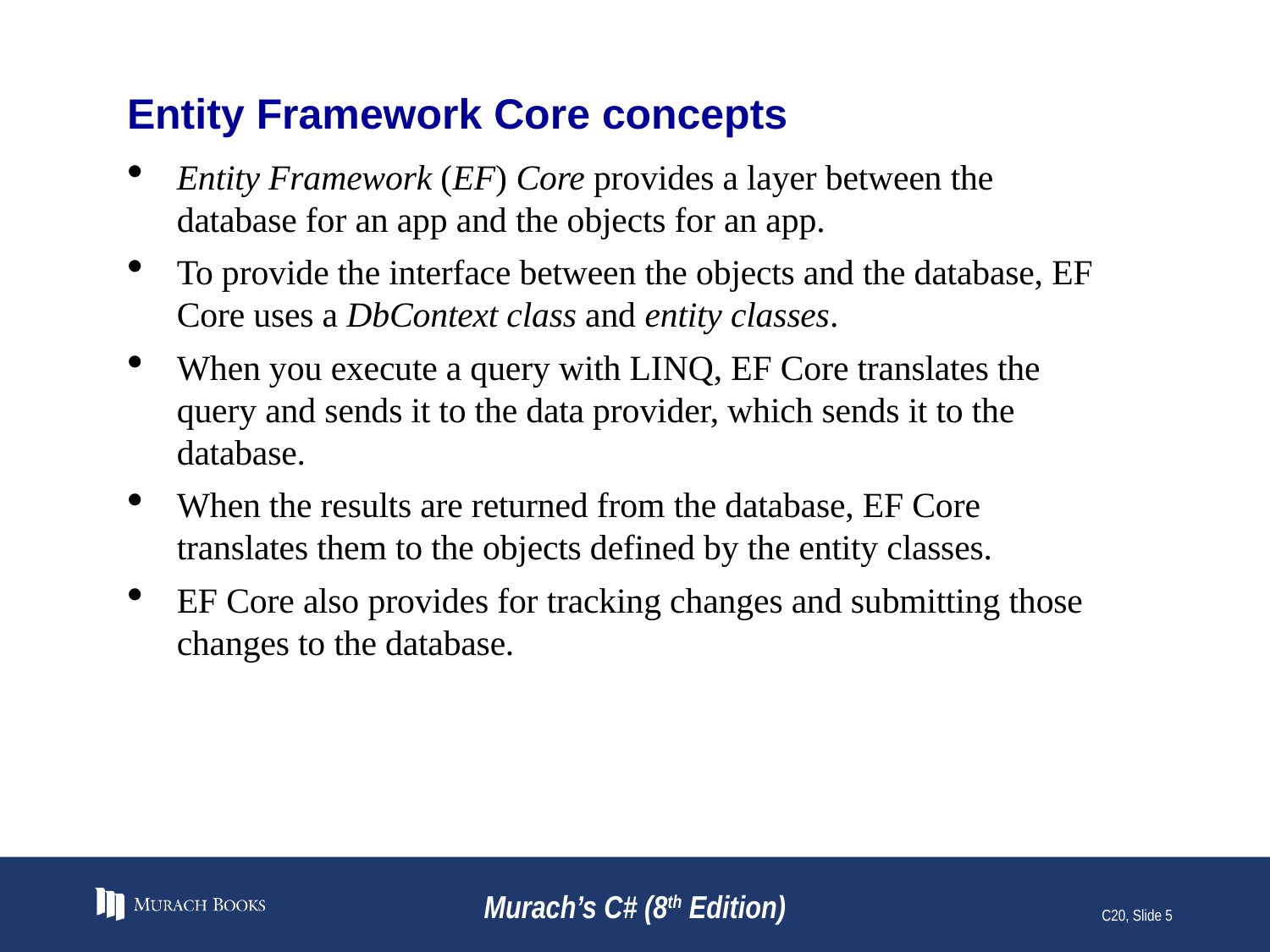

# Entity Framework Core concepts
Entity Framework (EF) Core provides a layer between the database for an app and the objects for an app.
To provide the interface between the objects and the database, EF Core uses a DbContext class and entity classes.
When you execute a query with LINQ, EF Core translates the query and sends it to the data provider, which sends it to the database.
When the results are returned from the database, EF Core translates them to the objects defined by the entity classes.
EF Core also provides for tracking changes and submitting those changes to the database.

Murach’s C# (8th Edition)

C20, Slide 5